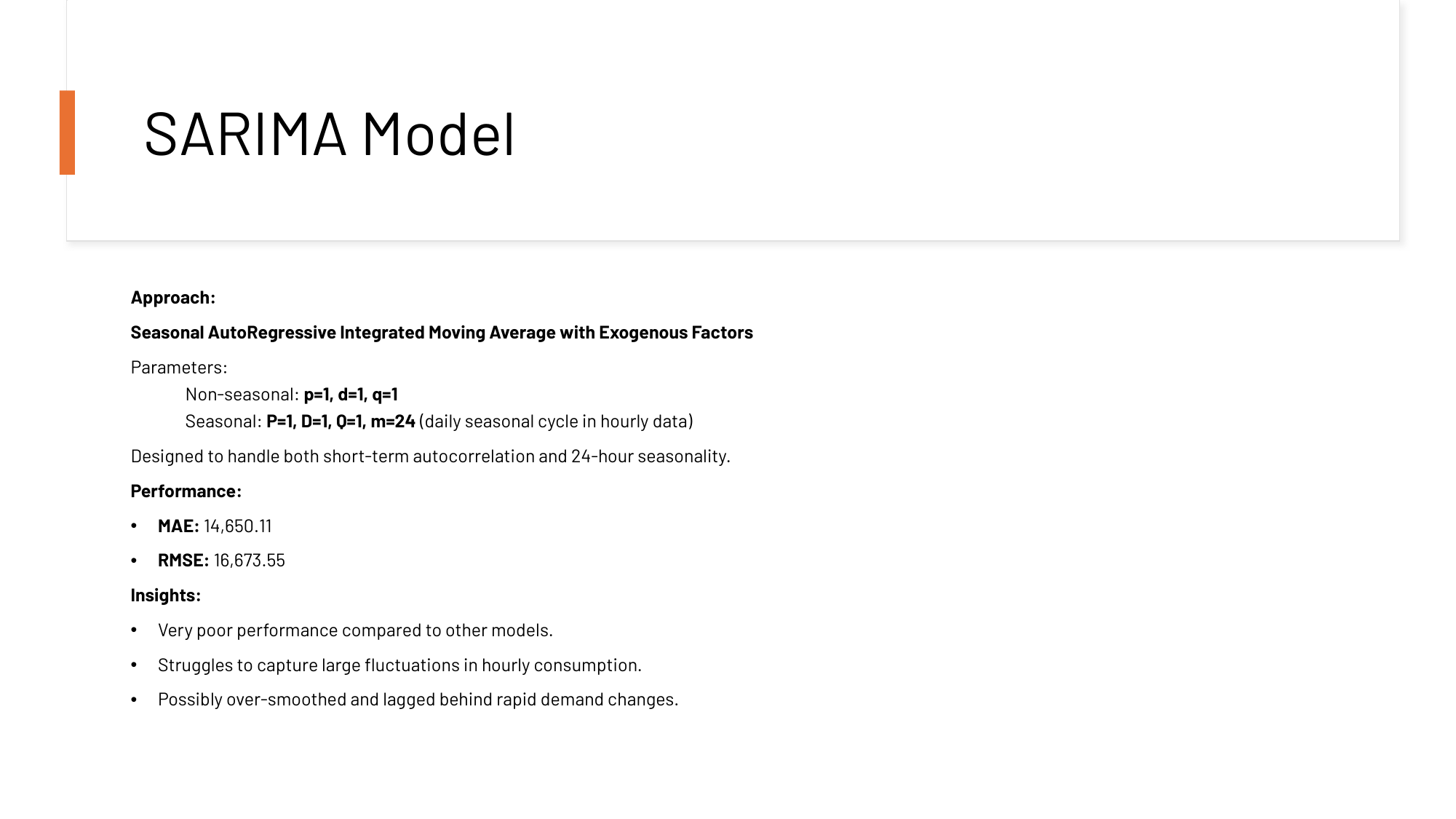

# SARIMA Model

Approach:
Seasonal AutoRegressive Integrated Moving Average with Exogenous Factors
Parameters:
Non-seasonal: p=1, d=1, q=1
Seasonal: P=1, D=1, Q=1, m=24 (daily seasonal cycle in hourly data)
Designed to handle both short-term autocorrelation and 24-hour seasonality.
Performance:
MAE: 14,650.11
RMSE: 16,673.55
Insights:
Very poor performance compared to other models.
Struggles to capture large fluctuations in hourly consumption.
Possibly over-smoothed and lagged behind rapid demand changes.